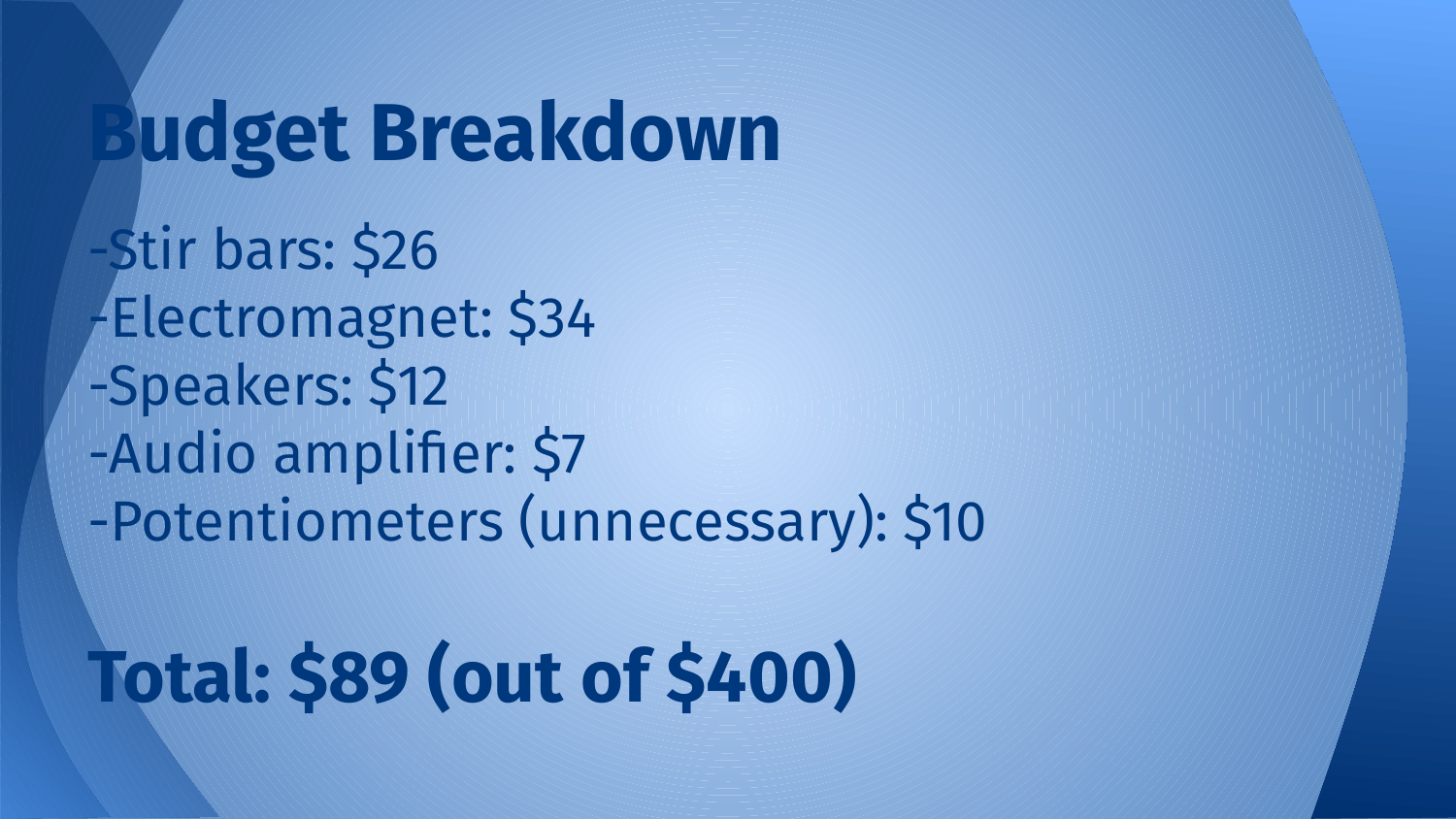

# Budget Breakdown
-Stir bars: $26
-Electromagnet: $34
-Speakers: $12
-Audio amplifier: $7
-Potentiometers (unnecessary): $10

Total: $89 (out of $400)